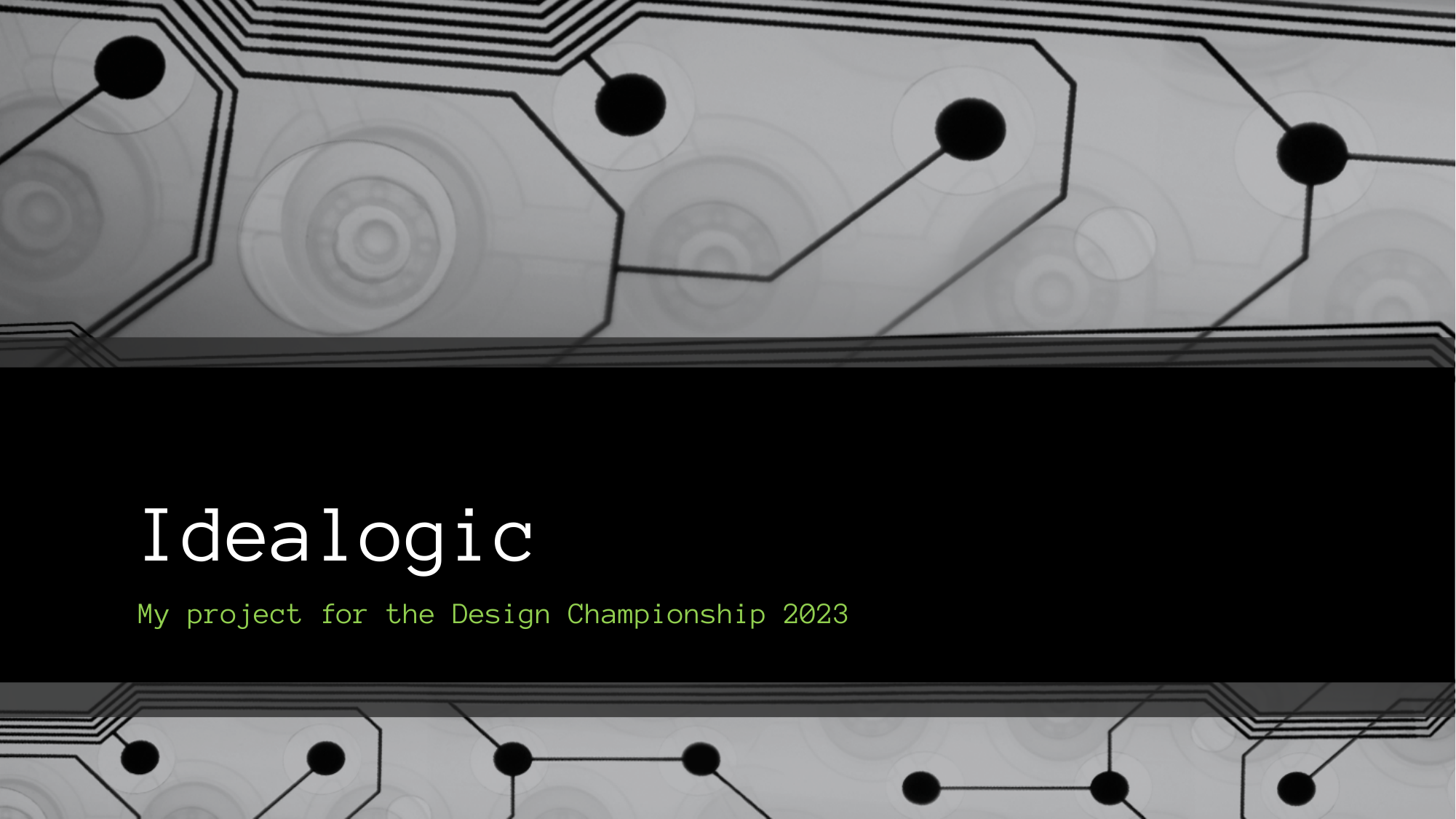

# Idealogic
My project for the Design Championship 2023